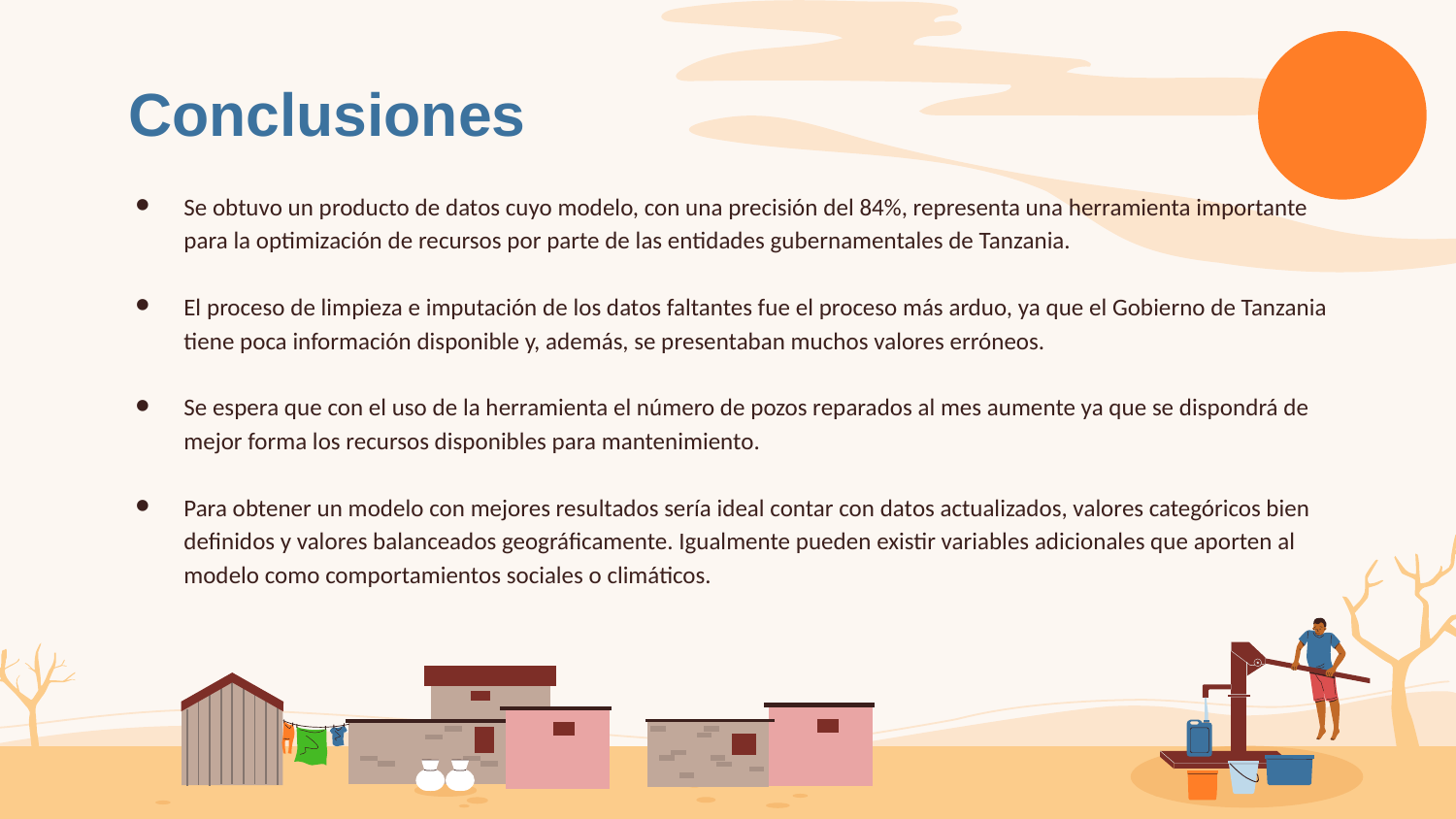

# Conclusiones

Se obtuvo un producto de datos cuyo modelo, con una precisión del 84%, representa una herramienta importante para la optimización de recursos por parte de las entidades gubernamentales de Tanzania.

El proceso de limpieza e imputación de los datos faltantes fue el proceso más arduo, ya que el Gobierno de Tanzania tiene poca información disponible y, además, se presentaban muchos valores erróneos.

Se espera que con el uso de la herramienta el número de pozos reparados al mes aumente ya que se dispondrá de mejor forma los recursos disponibles para mantenimiento.

Para obtener un modelo con mejores resultados sería ideal contar con datos actualizados, valores categóricos bien definidos y valores balanceados geográficamente. Igualmente pueden existir variables adicionales que aporten al modelo como comportamientos sociales o climáticos.